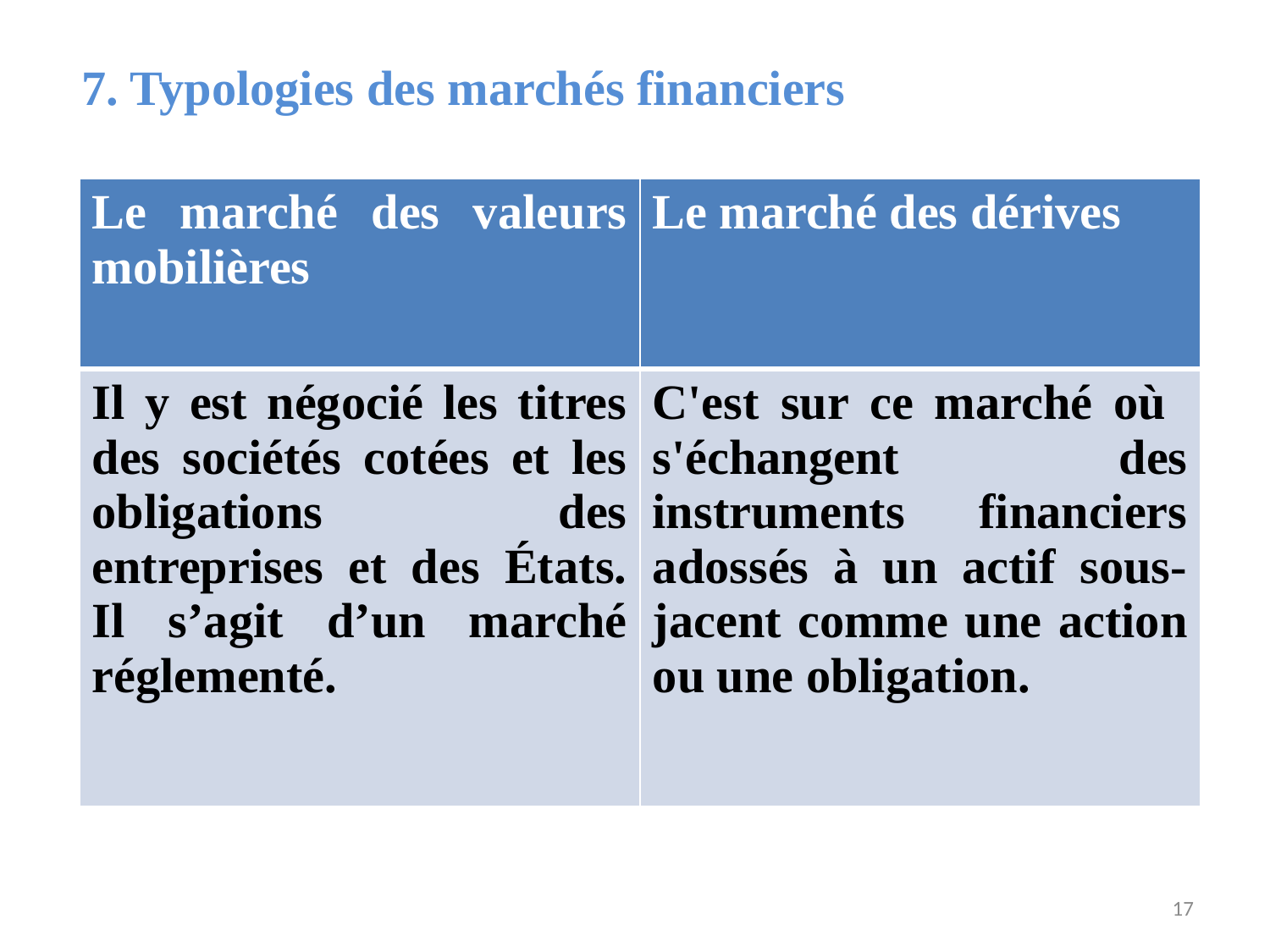

#
7. Typologies des marchés financiers
| Le marché des valeurs mobilières | Le marché des dérives |
| --- | --- |
| Il y est négocié les titres des sociétés cotées et les obligations des entreprises et des États. Il s’agit d’un marché réglementé. | C'est sur ce marché où s'échangent des instruments financiers adossés à un actif sous-jacent comme une action ou une obligation. |
17